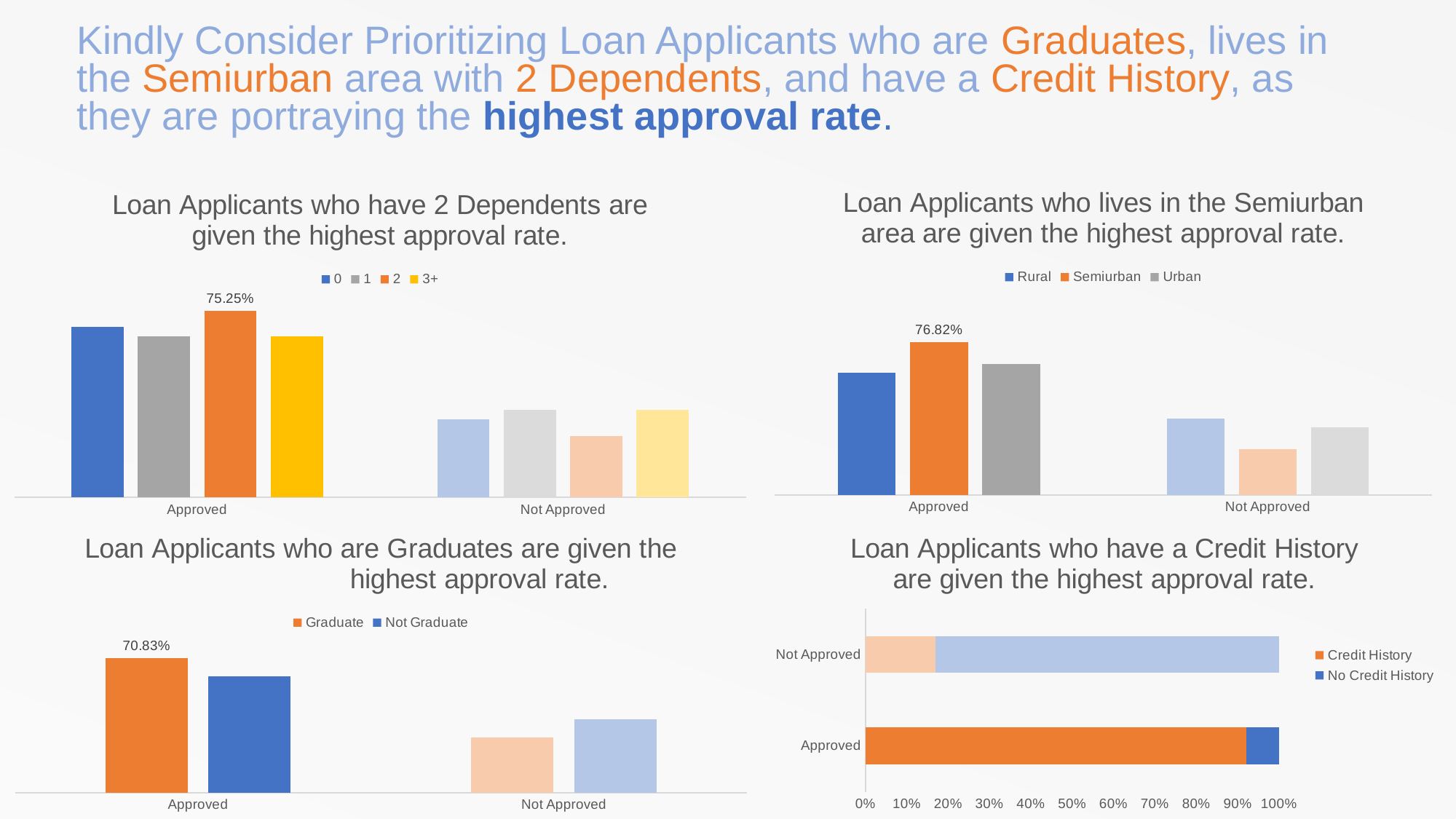

Kindly Consider Prioritizing Loan Applicants who are Graduates, lives in the Semiurban area with 2 Dependents, and have a Credit History, as they are portraying the highest approval rate.

### Chart: Loan Applicants who lives in the Semiurban area are given the highest approval rate.

| Category | Rural | Semiurban | Urban |
|---|---|---|---|
| Approved | 0.6145251396648045 | 0.7682403433476395 | 0.6584158415841584 |
| Not Approved | 0.3854748603351955 | 0.2317596566523605 | 0.3415841584158416 |

### Chart: Loan Applicants who have 2 Dependents are given the highest approval rate.

| Category | 0 | 1 | 2 | 3+ |
|---|---|---|---|---|
| Approved | 0.6861111111111111 | 0.6470588235294118 | 0.7524752475247525 | 0.6470588235294118 |
| Not Approved | 0.3138888888888889 | 0.35294117647058826 | 0.24752475247524752 | 0.35294117647058826 |

### Chart: Loan Applicants who are Graduates are given the                          highest approval rate.

| Category | Graduate | Not Graduate |
|---|---|---|
| Approved | 0.7083333333333334 | 0.6119402985074627 |
| Not Approved | 0.2916666666666667 | 0.3880597014925373 |

### Chart: Loan Applicants who have a Credit History are given the highest approval rate.

| Category | Credit History | No Credit History |
|---|---|---|
| Approved | 0.810546875 | 0.06862745098039216 |
| Not Approved | 0.189453125 | 0.9313725490196079 |